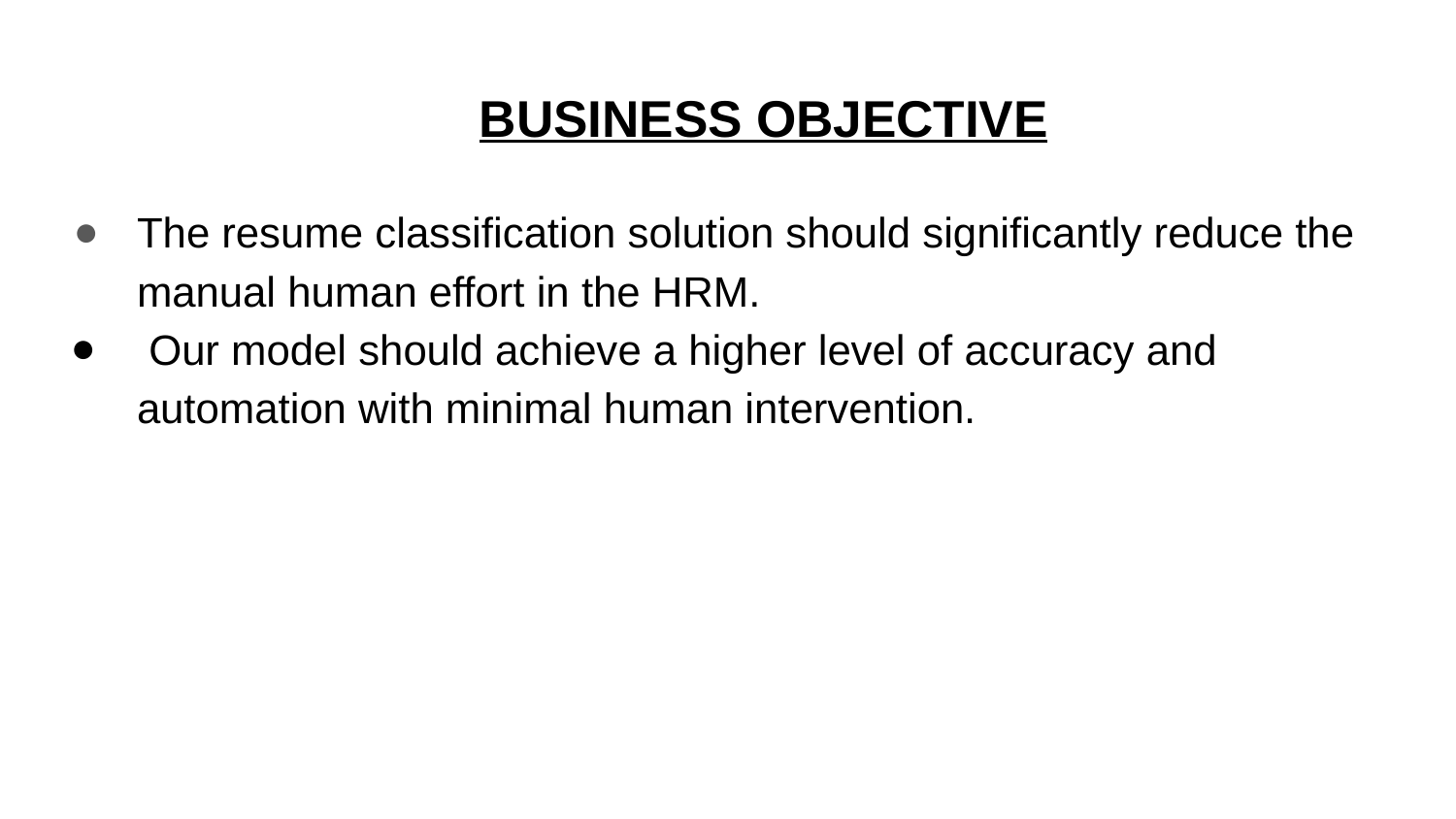

# BUSINESS OBJECTIVE

The resume classification solution should significantly reduce the manual human effort in the HRM.
 Our model should achieve a higher level of accuracy and automation with minimal human intervention.